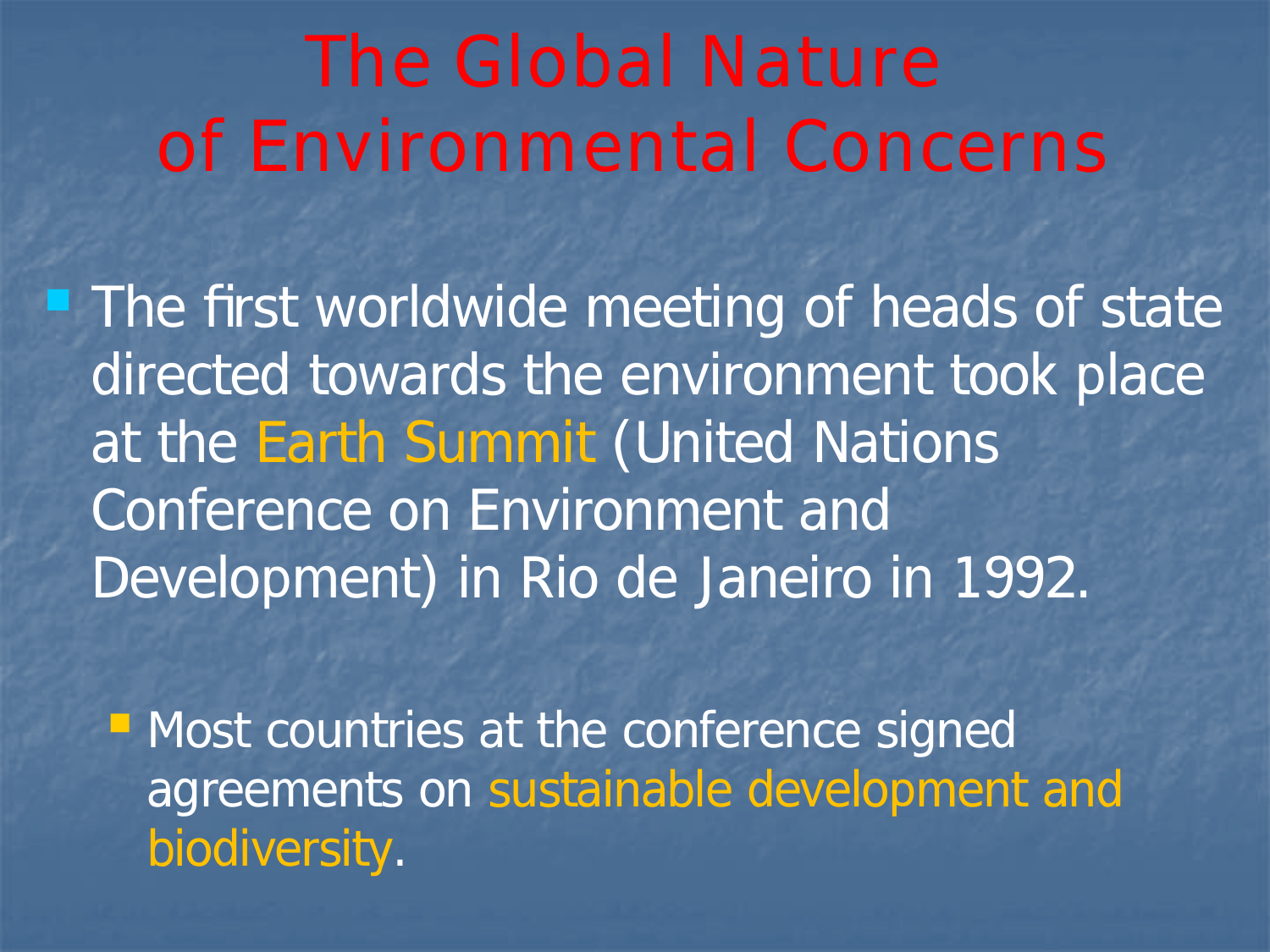

# The Global Nature of Environmental Concerns
The first worldwide meeting of heads of state directed towards the environment took place at the Earth Summit (United Nations Conference on Environment and Development) in Rio de Janeiro in 1992.

Most countries at the conference signed agreements on sustainable development and biodiversity.